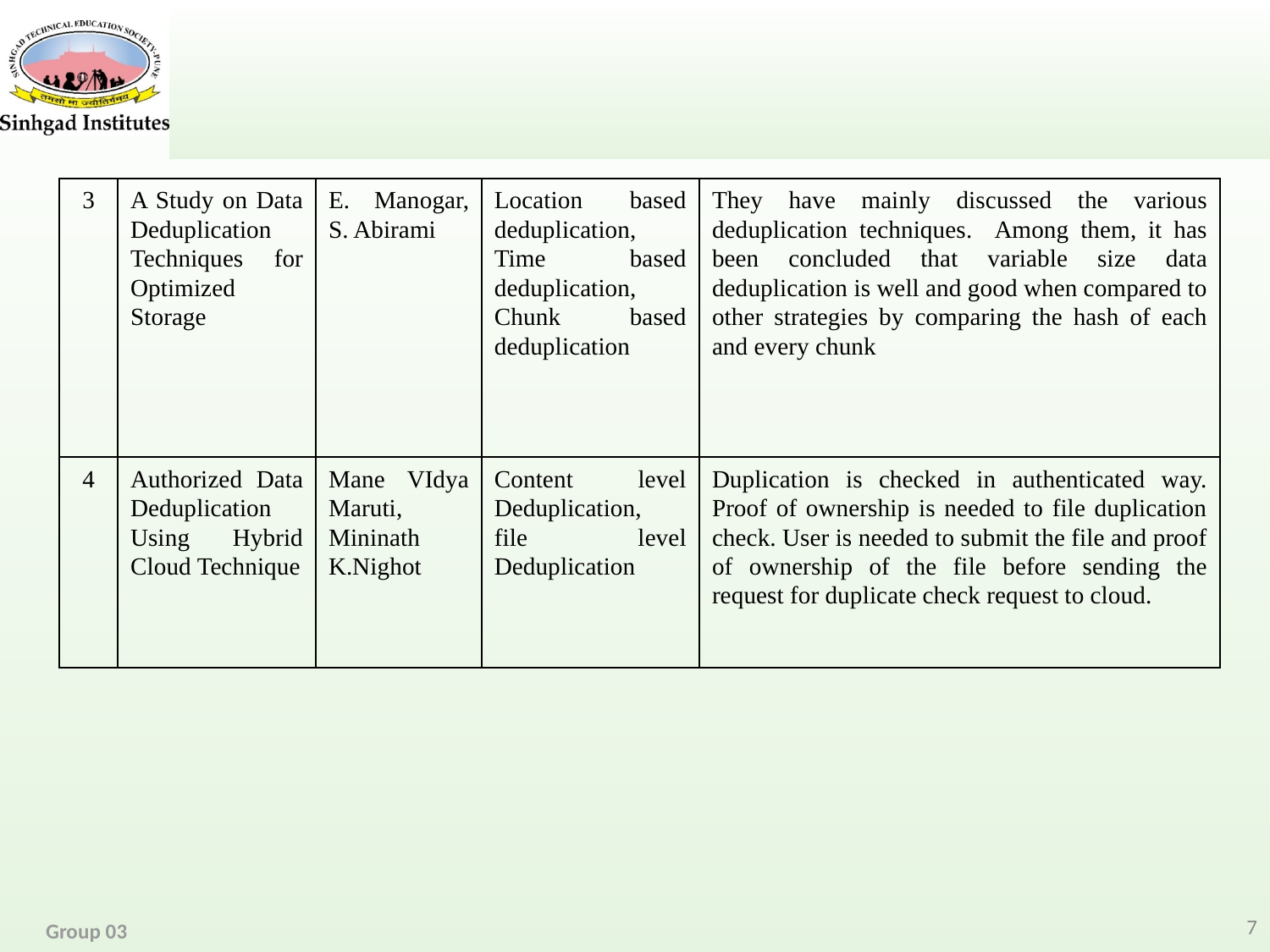

| 3 | A Study on Data Deduplication Techniques for Optimized Storage | E. Manogar, S. Abirami | Location based deduplication, Time based deduplication, Chunk based deduplication | They have mainly discussed the various deduplication techniques. Among them, it has been concluded that variable size data deduplication is well and good when compared to other strategies by comparing the hash of each and every chunk |
| --- | --- | --- | --- | --- |
| 4 | Authorized Data Deduplication Using Hybrid Cloud Technique | Mane VIdya Maruti, Mininath K.Nighot | Content level Deduplication, file level Deduplication | Duplication is checked in authenticated way. Proof of ownership is needed to file duplication check. User is needed to submit the file and proof of ownership of the file before sending the request for duplicate check request to cloud. |
7
Group 03